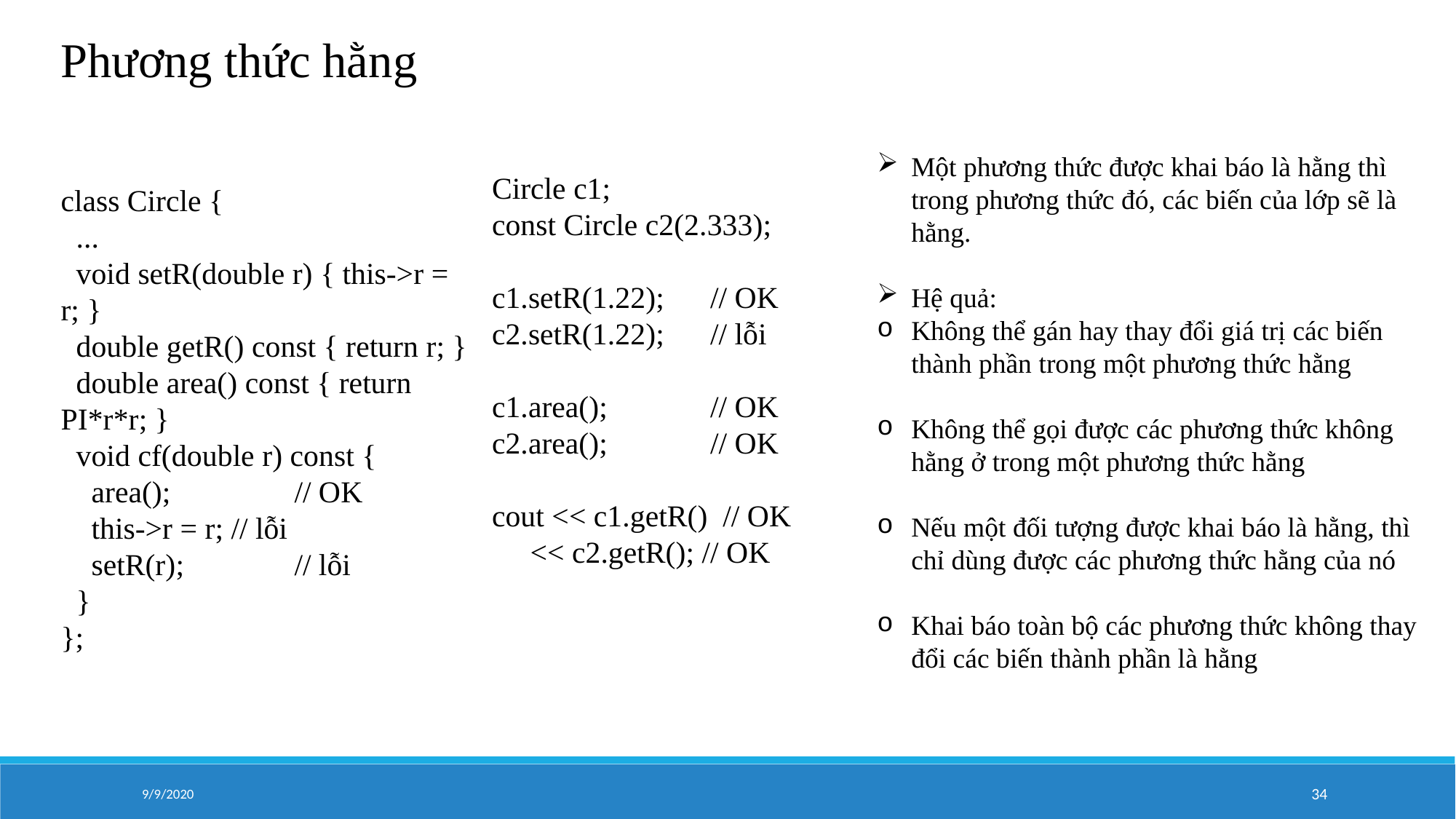

Phương thức hằng
Một phương thức được khai báo là hằng thì trong phương thức đó, các biến của lớp sẽ là hằng.

Hệ quả:
Không thể gán hay thay đổi giá trị các biến thành phần trong một phương thức hằng

Không thể gọi được các phương thức không hằng ở trong một phương thức hằng

Nếu một đối tượng được khai báo là hằng, thì chỉ dùng được các phương thức hằng của nó

Khai báo toàn bộ các phương thức không thay đổi các biến thành phần là hằng
Circle c1;
const Circle c2(2.333);

c1.setR(1.22);	// OK
c2.setR(1.22);	// lỗi

c1.area();	// OK
c2.area();	// OK

cout << c1.getR()  // OK
     << c2.getR(); // OK
class Circle {
  ...
  void setR(double r) { this->r = r; }
  double getR() const { return r; }
  double area() const { return PI*r*r; }
  void cf(double r) const {
    area();	  // OK
    this->r = r; // lỗi
    setR(r);	  // lỗi
  }
};
9/9/2020
34